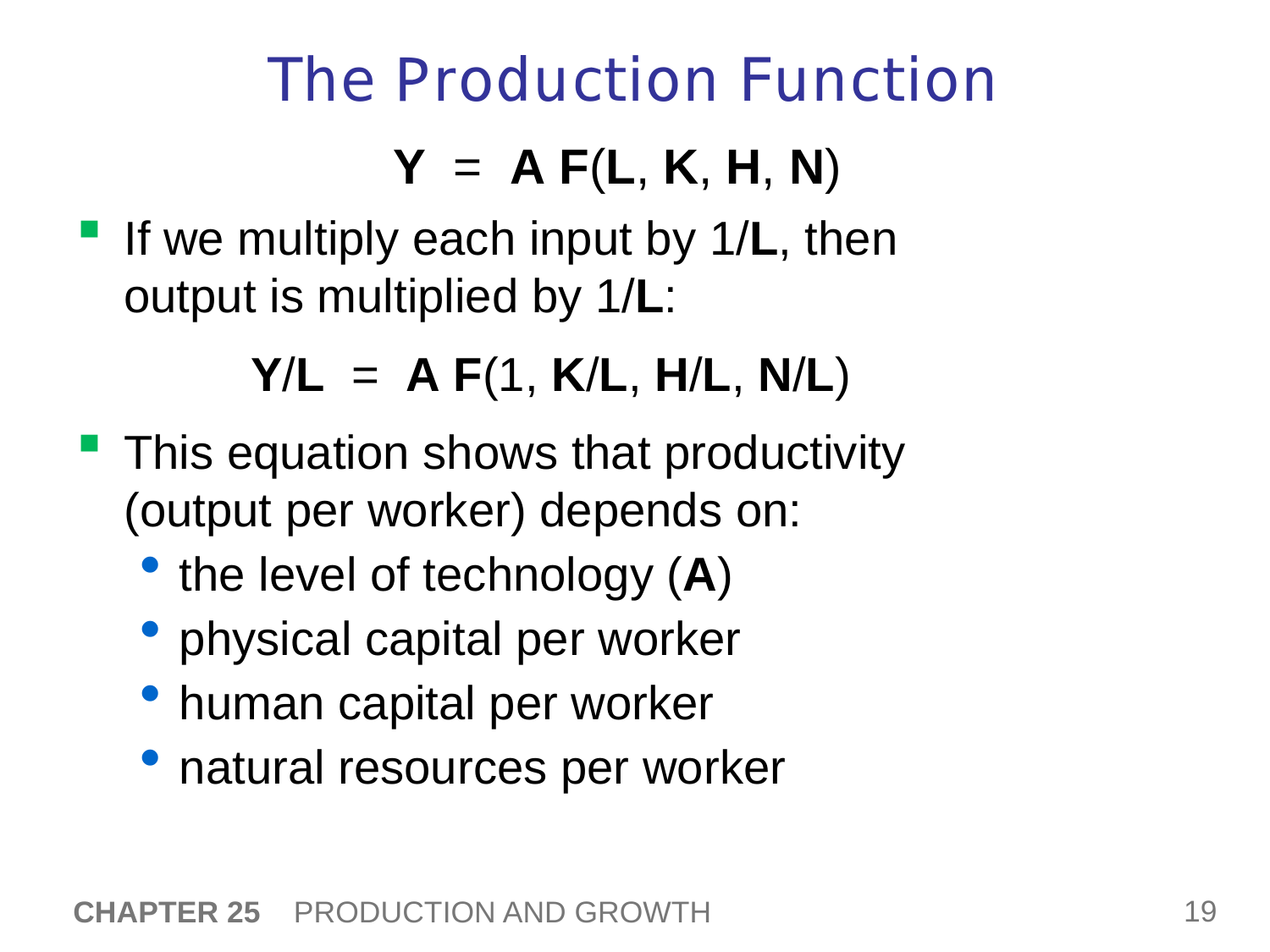

# The Production Function
Y  =  A F(L, K, H, N)
If we multiply each input by 1/L, then
output is multiplied by 1/L:
		Y/L  =  A F(1, K/L, H/L, N/L)
This equation shows that productivity
(output per worker) depends on:
the level of technology (A)
physical capital per worker
human capital per worker
natural resources per worker
CHAPTER 25    PRODUCTION AND GROWTH